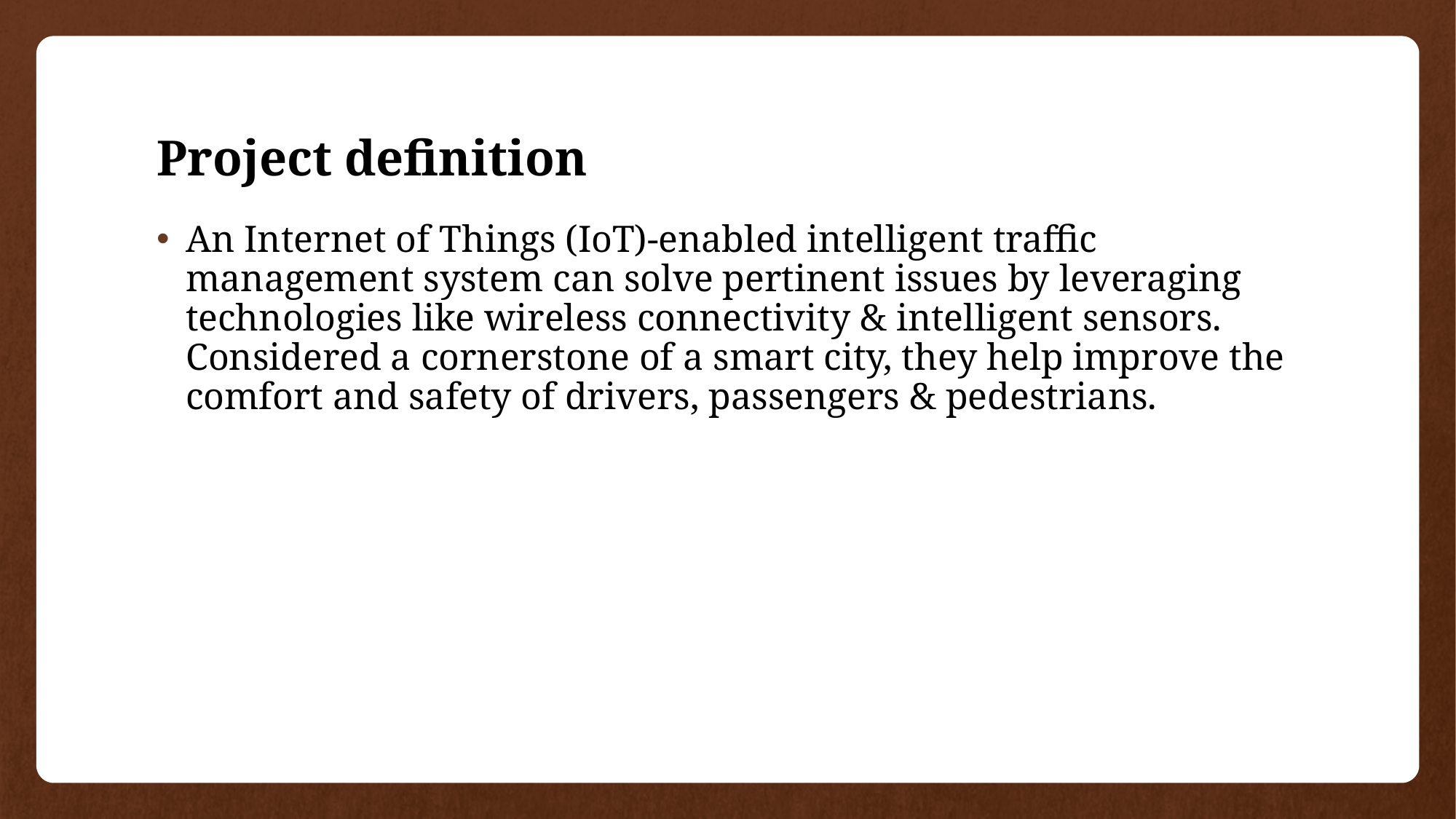

# Project definition
An Internet of Things (IoT)-enabled intelligent traffic management system can solve pertinent issues by leveraging technologies like wireless connectivity & intelligent sensors. Considered a cornerstone of a smart city, they help improve the comfort and safety of drivers, passengers & pedestrians.